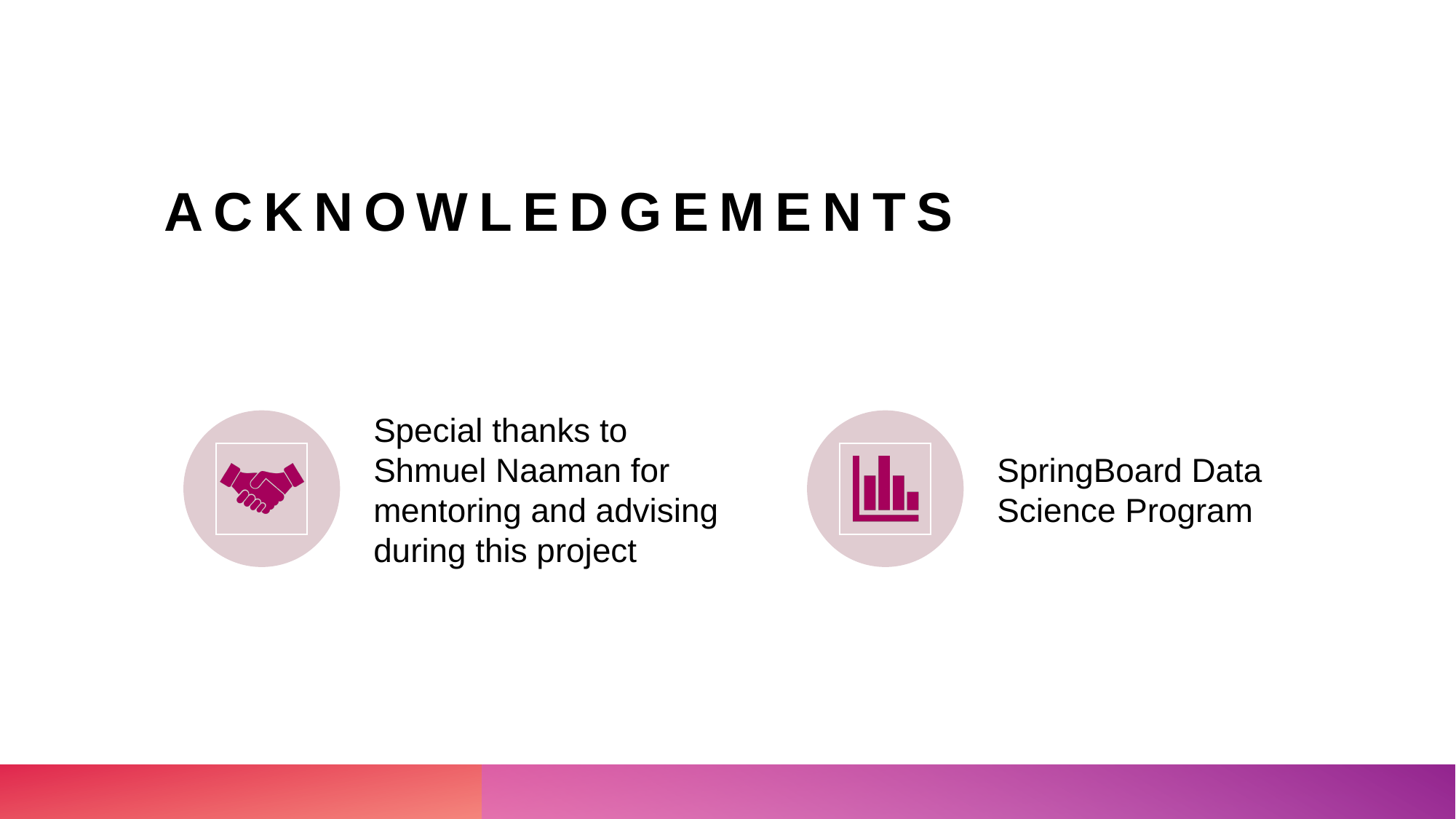

# Acknowledgements
Special thanks to Shmuel Naaman for mentoring and advising during this project
SpringBoard Data Science Program